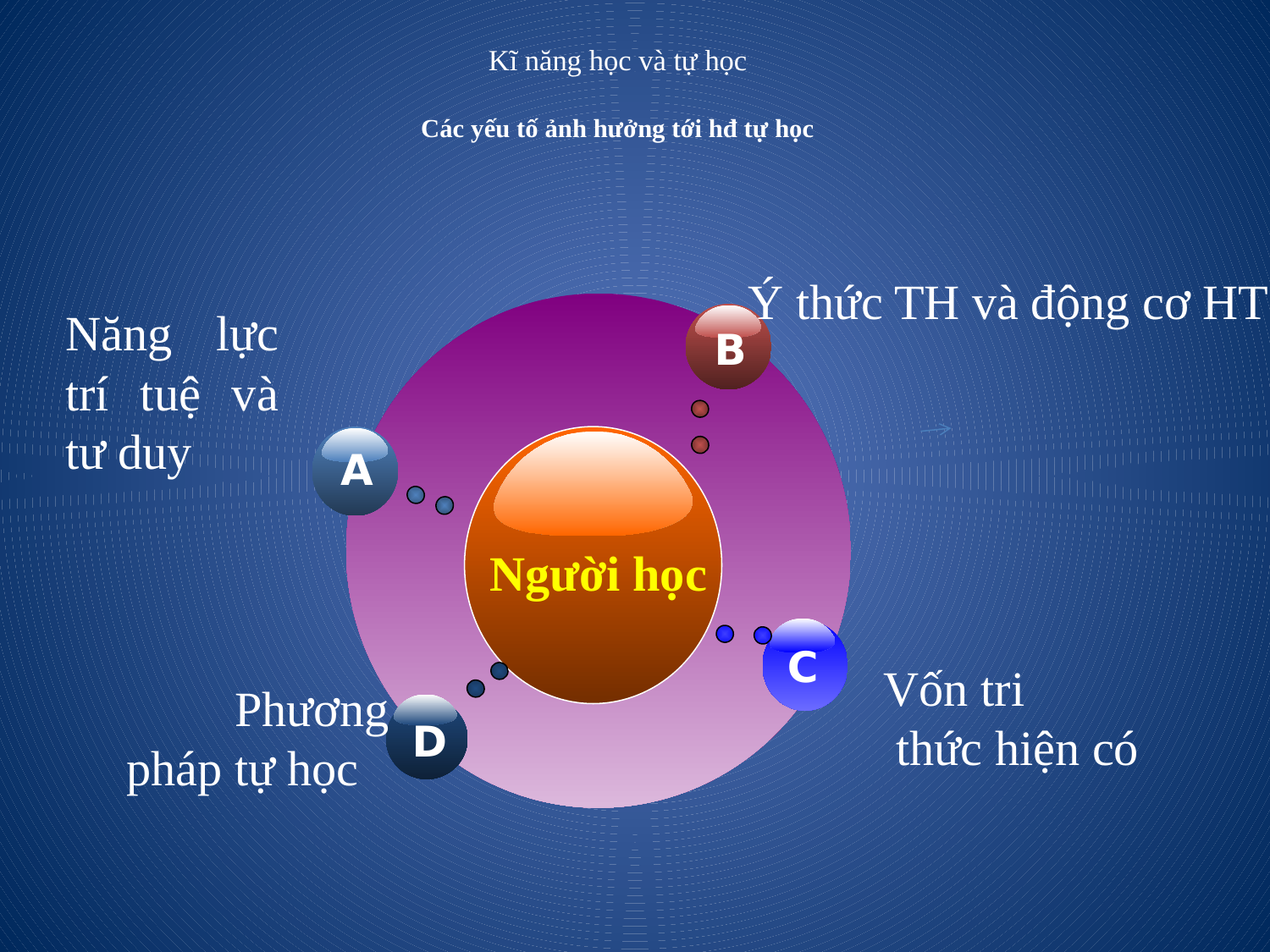

# Kĩ năng học và tự học Các yếu tố ảnh hưởng tới hđ tự học
Ý thức TH và động cơ HT

Năng lực trí tuệ và tư duy

B

A

Người học

C

Vốn tri
 thức hiện có

 Phương pháp tự học

D